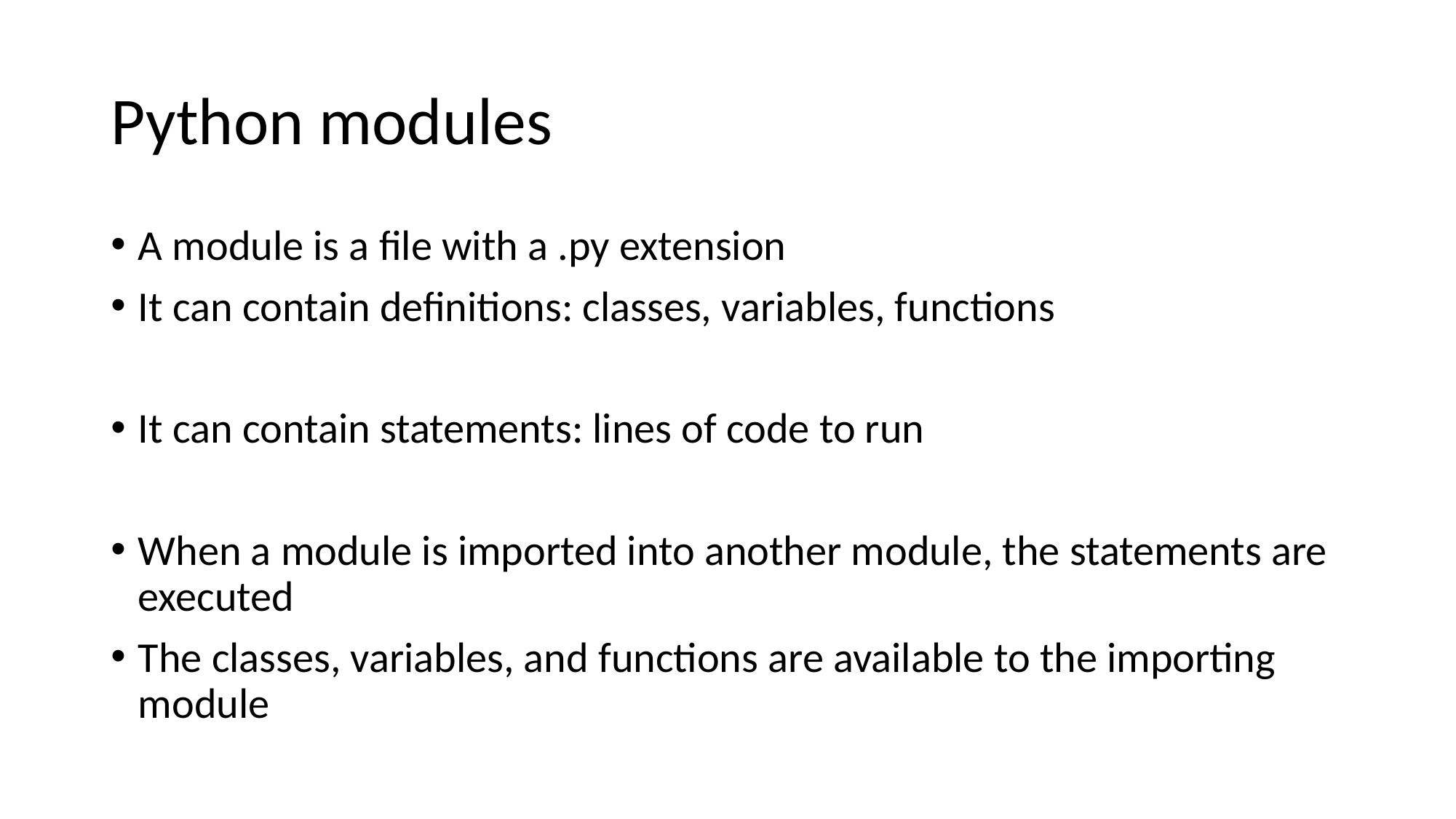

# Python modules
A module is a file with a .py extension
It can contain definitions: classes, variables, functions

It can contain statements: lines of code to run

When a module is imported into another module, the statements are executed
The classes, variables, and functions are available to the importing module